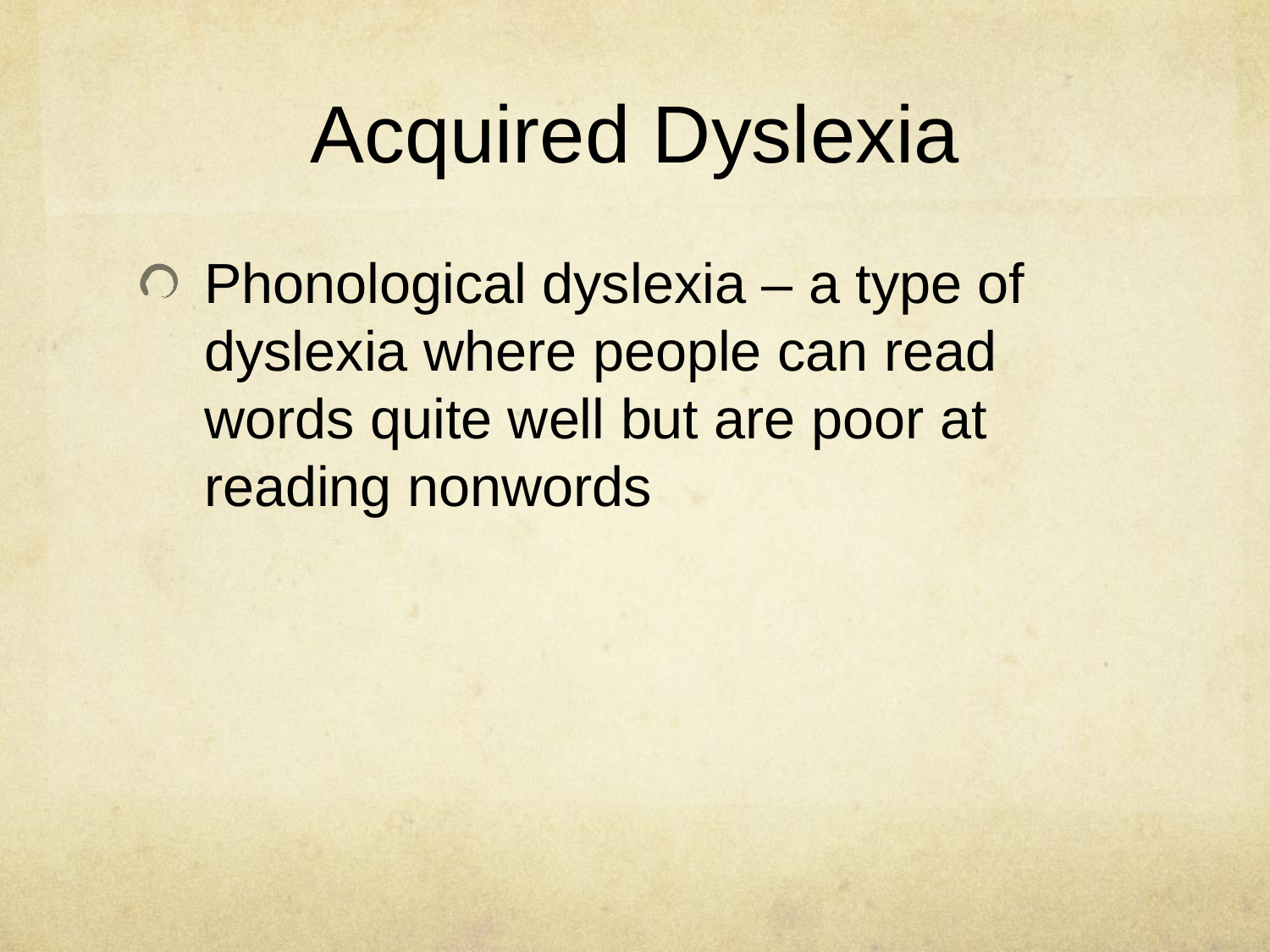

# Acquired Dyslexia
Phonological dyslexia – a type of dyslexia where people can read words quite well but are poor at reading nonwords